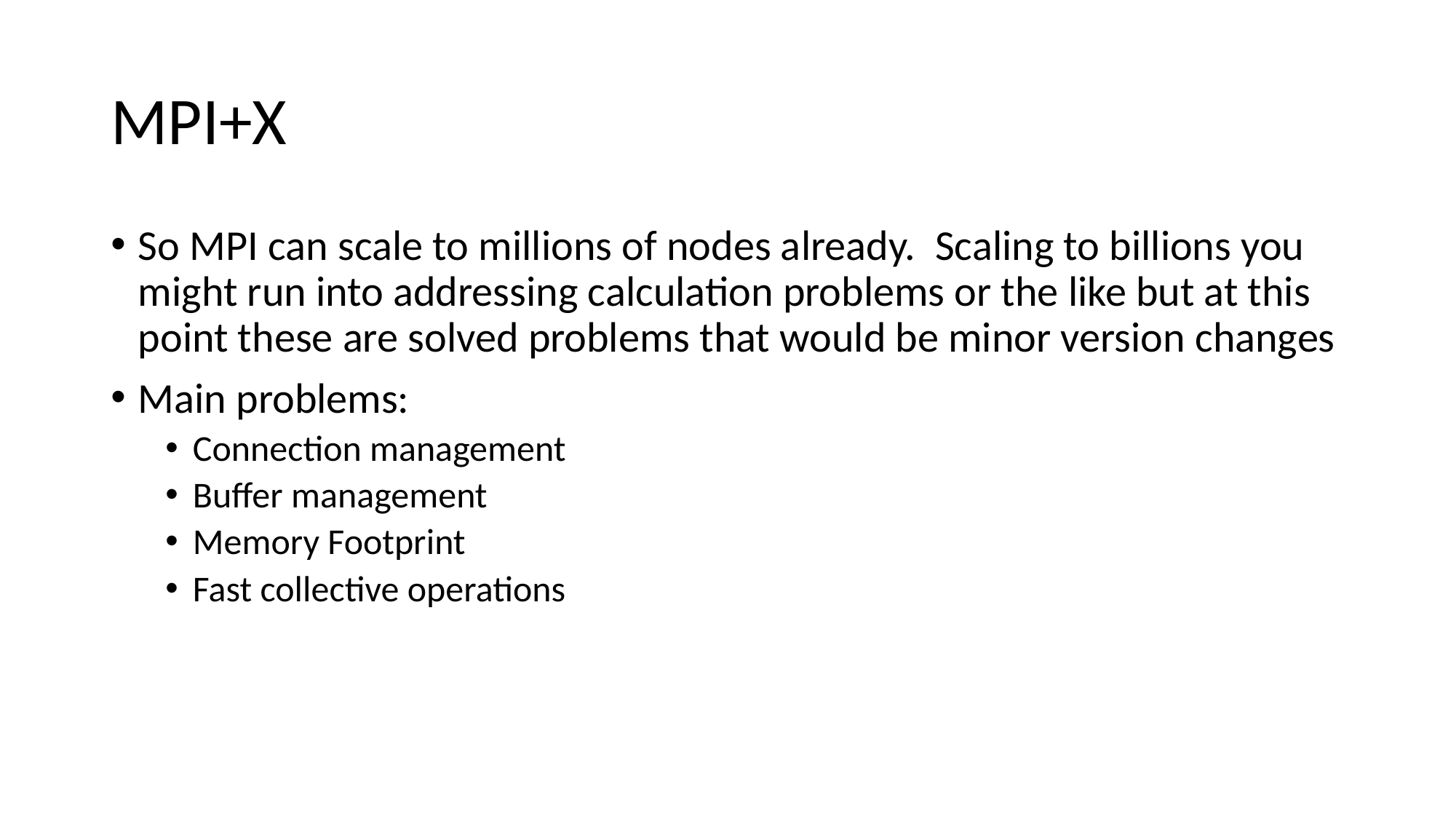

# MPI+X
So MPI can scale to millions of nodes already.  Scaling to billions you might run into addressing calculation problems or the like but at this point these are solved problems that would be minor version changes
Main problems:
Connection management
Buffer management
Memory Footprint
Fast collective operations